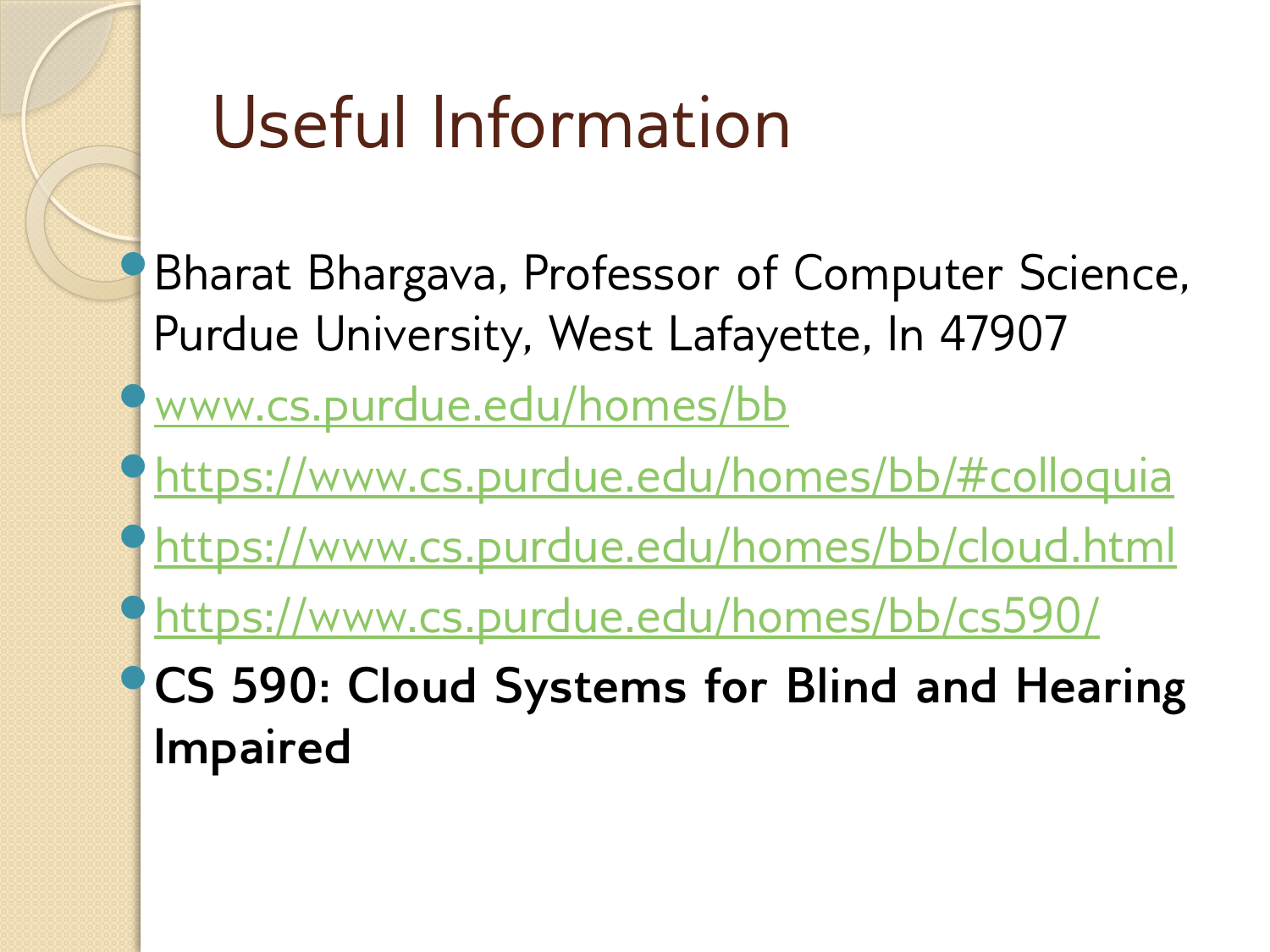

# Useful Information
Bharat Bhargava, Professor of Computer Science, Purdue University, West Lafayette, In 47907
www.cs.purdue.edu/homes/bb
https://www.cs.purdue.edu/homes/bb/#colloquia
https://www.cs.purdue.edu/homes/bb/cloud.html
https://www.cs.purdue.edu/homes/bb/cs590/
CS 590: Cloud Systems for Blind and Hearing Impaired